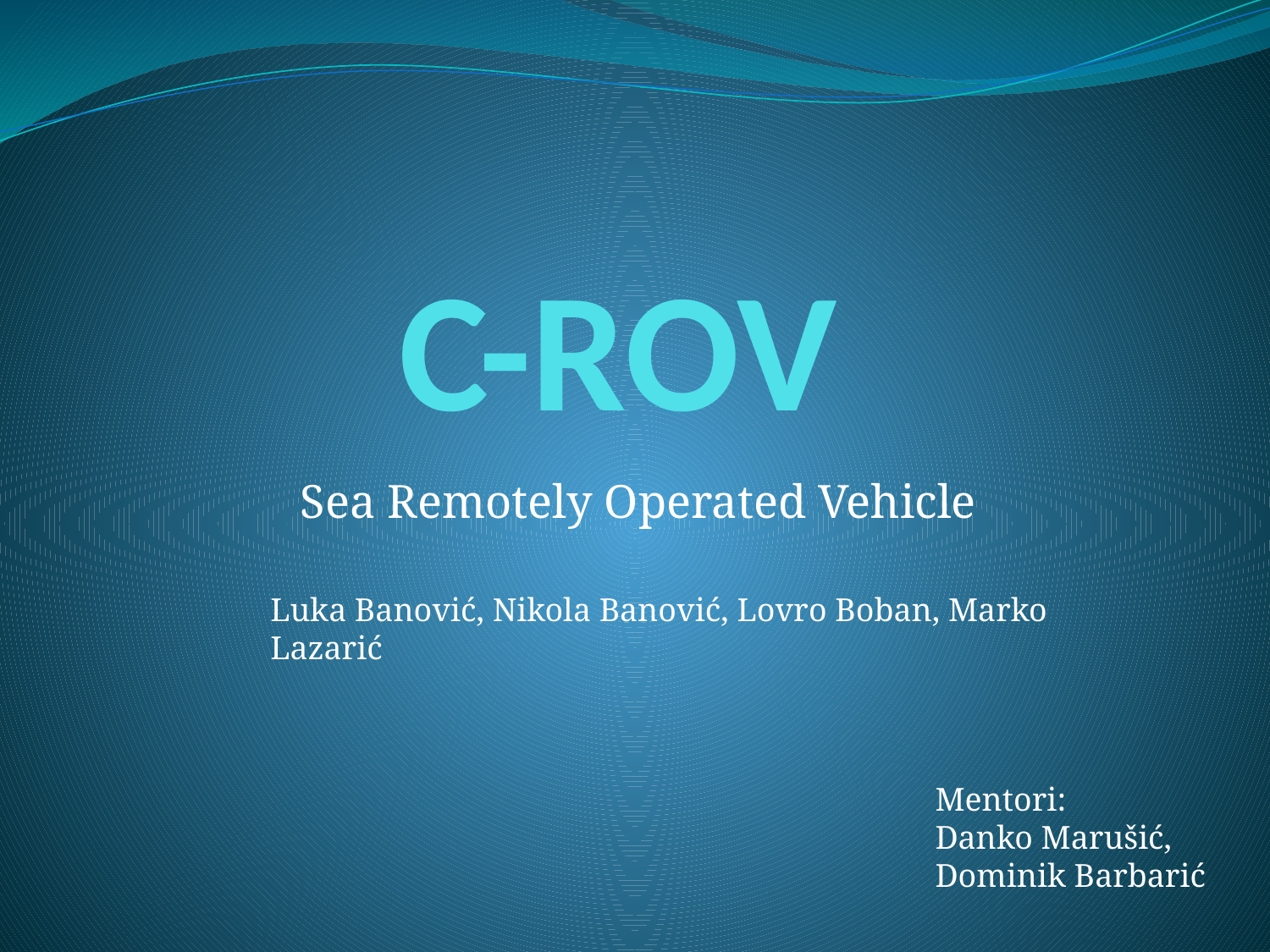

# C-ROV
Sea Remotely Operated Vehicle
Luka Banović, Nikola Banović, Lovro Boban, Marko Lazarić
Mentori:
Danko Marušić, Dominik Barbarić